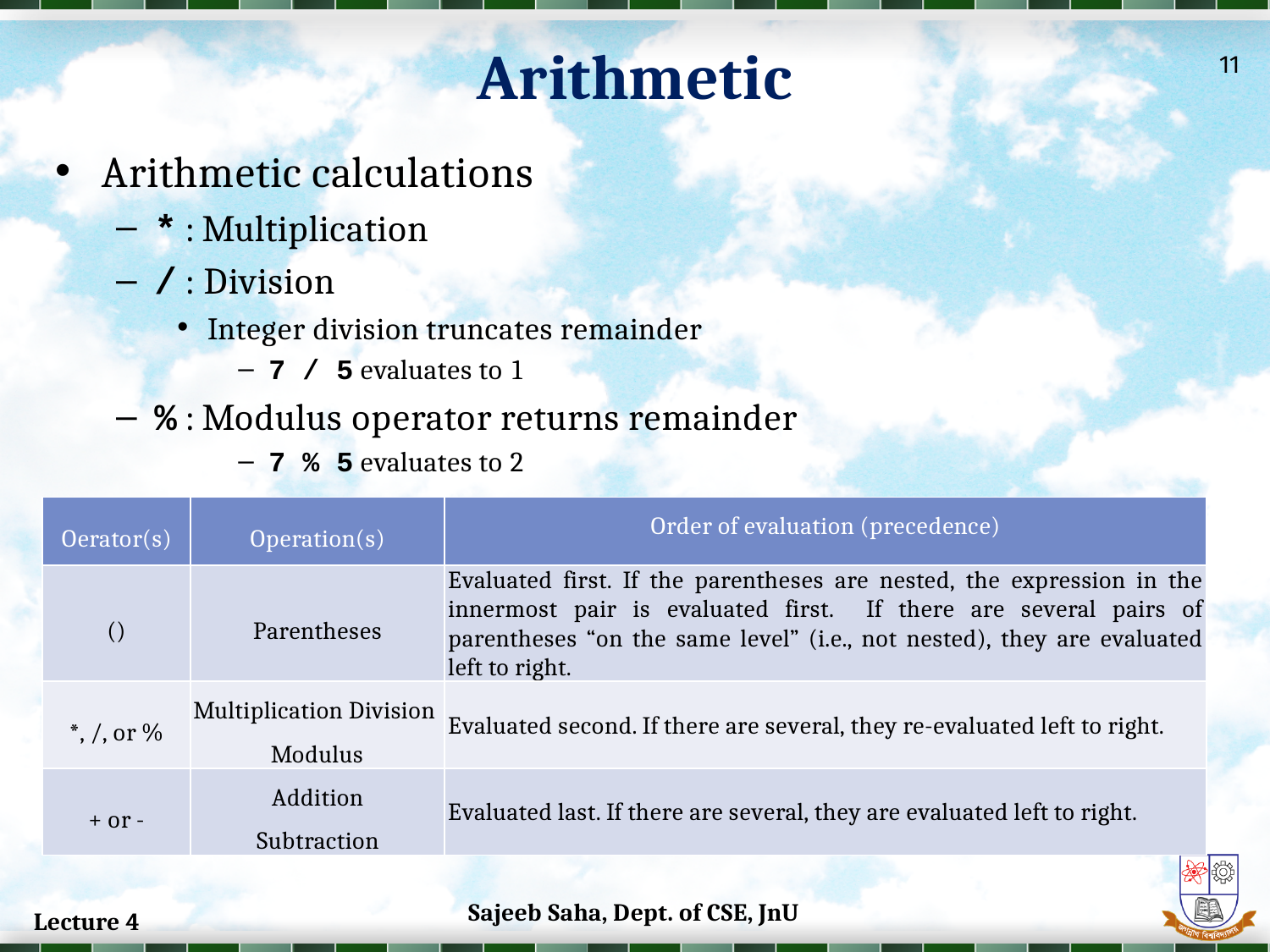

Arithmetic
11
Arithmetic calculations
* : Multiplication
/ : Division
Integer division truncates remainder
7 / 5 evaluates to 1
% : Modulus operator returns remainder
7 % 5 evaluates to 2
| Oerator(s) | Operation(s) | Order of evaluation (precedence) |
| --- | --- | --- |
| () | Parentheses | Evaluated first. If the parentheses are nested, the expression in the innermost pair is evaluated first. If there are several pairs of parentheses “on the same level” (i.e., not nested), they are evaluated left to right. |
| \*, /, or % | Multiplication Division Modulus | Evaluated second. If there are several, they re-evaluated left to right. |
| + or - | Addition Subtraction | Evaluated last. If there are several, they are evaluated left to right. |
Sajeeb Saha, Dept. of CSE, JnU